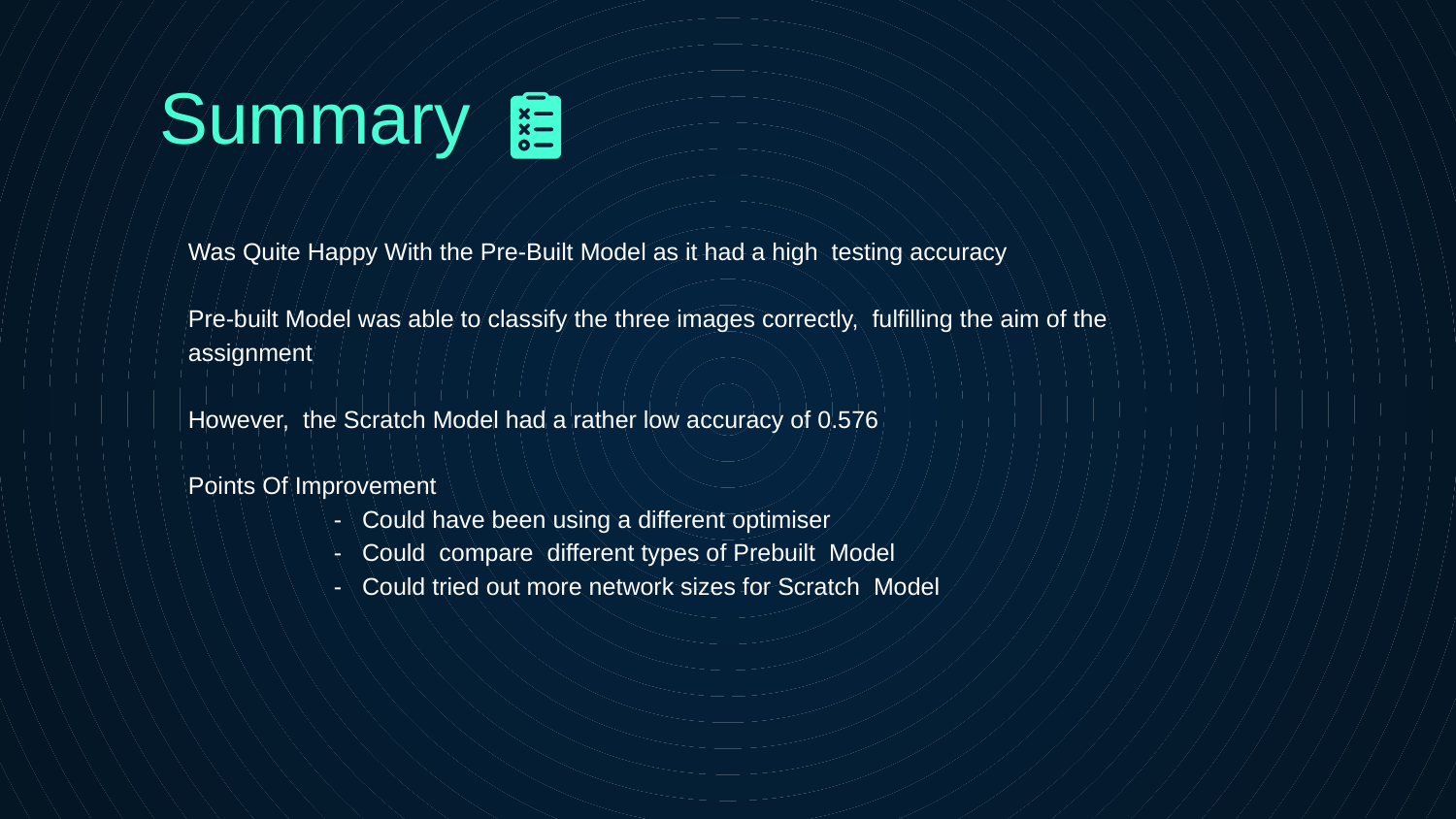

# Summary

Was Quite Happy With the Pre-Built Model as it had a high  testing accuracy
Pre-built Model was able to classify the three images correctly,  fulfilling the aim of the assignment

However,  the Scratch Model had a rather low accuracy of 0.576

Points Of Improvement
	-   Could have been using a different optimiser
	-   Could  compare  different types of Prebuilt  Model
	-   Could tried out more network sizes for Scratch  Model